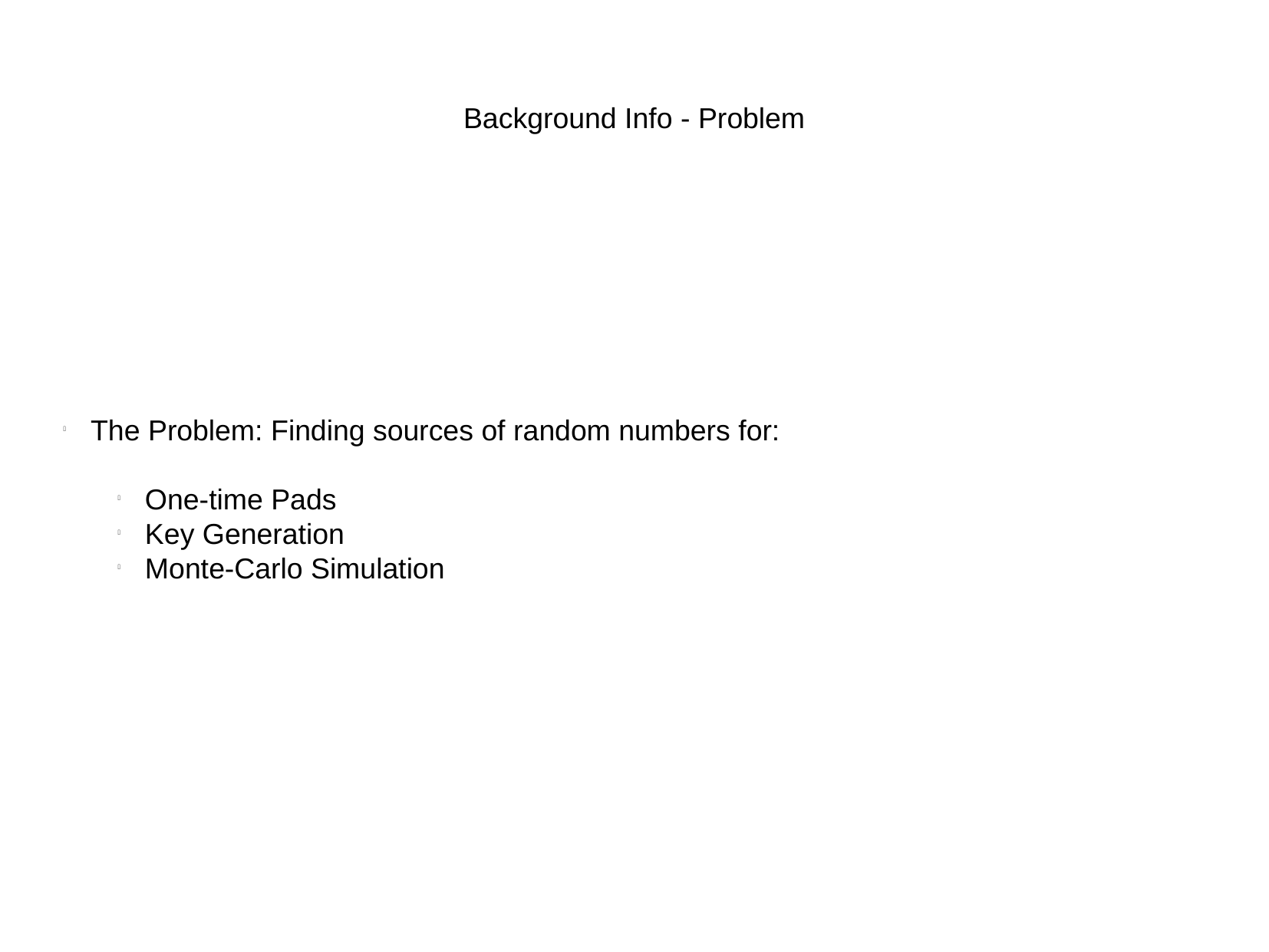

Background Info - Problem
The Problem: Finding sources of random numbers for:

One-time Pads
Key Generation
Monte-Carlo Simulation